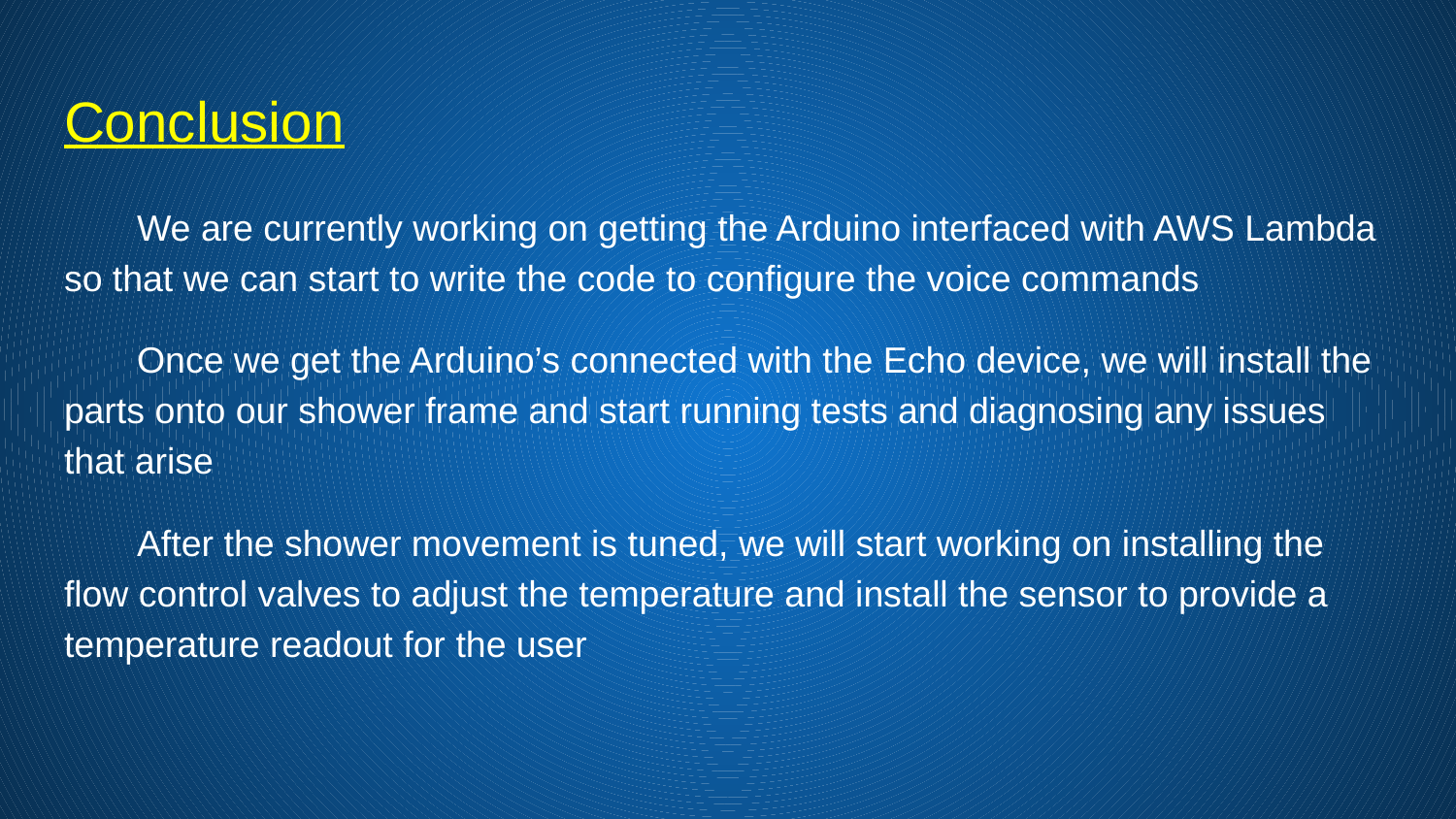

# Conclusion
We are currently working on getting the Arduino interfaced with AWS Lambda so that we can start to write the code to configure the voice commands
Once we get the Arduino’s connected with the Echo device, we will install the parts onto our shower frame and start running tests and diagnosing any issues that arise
After the shower movement is tuned, we will start working on installing the flow control valves to adjust the temperature and install the sensor to provide a temperature readout for the user